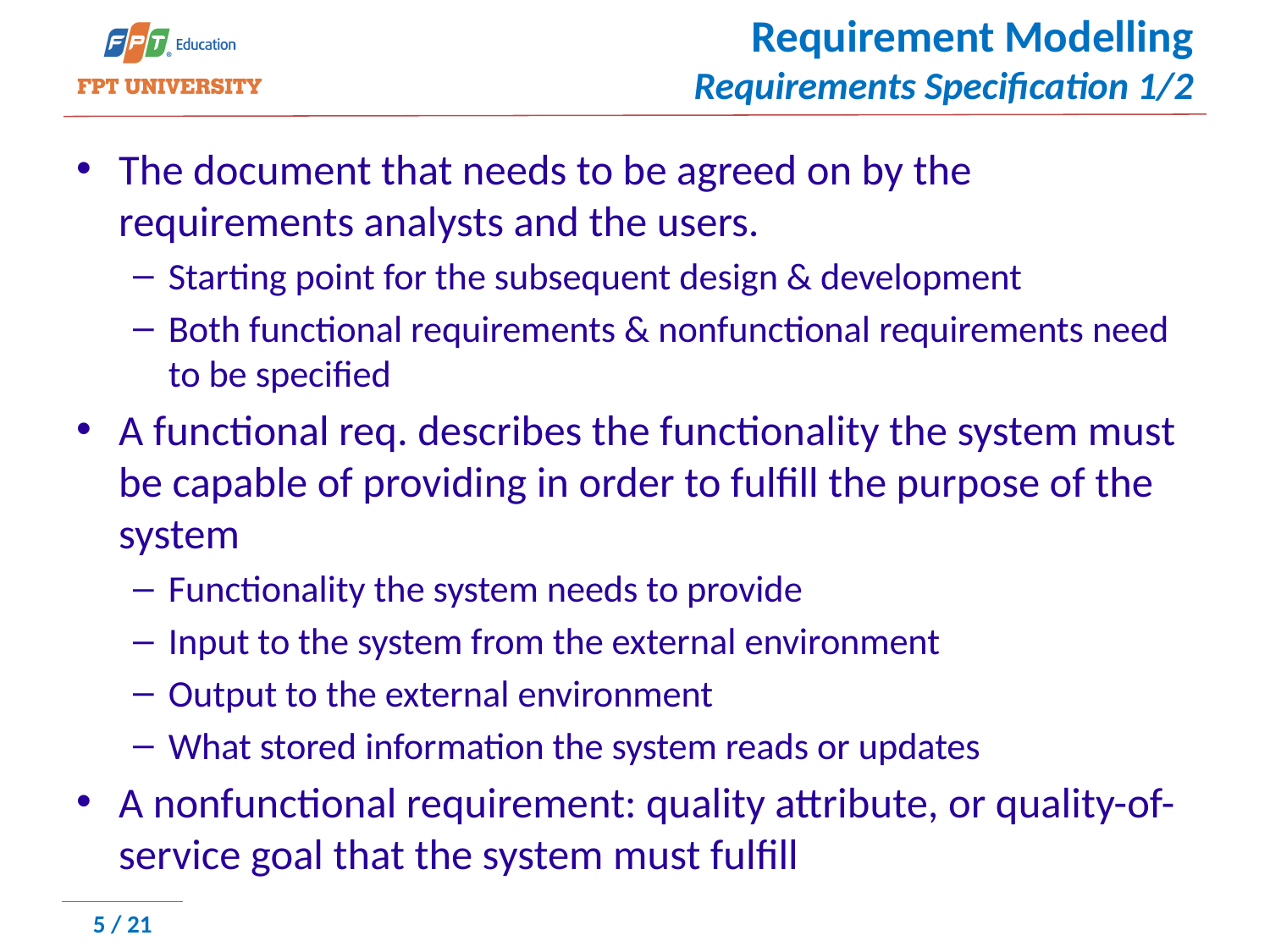

# Requirement Modelling ﻿Requirements Specification 1/2
﻿﻿The document that needs to be agreed on by the requirements analysts and the users.
﻿Starting point for the subsequent design & development
﻿Both functional requirements & nonfunctional requirements need to be specified
﻿A functional req. describes the functionality the system must be capable of providing in order to fulfill the purpose of the system
﻿Functionality the system needs to provide
﻿Input to the system from the external environment
﻿Output to the external environment
﻿What stored information the system reads or updates
﻿A nonfunctional requirement: quality attribute, or quality-of-service goal that the system must fulfill